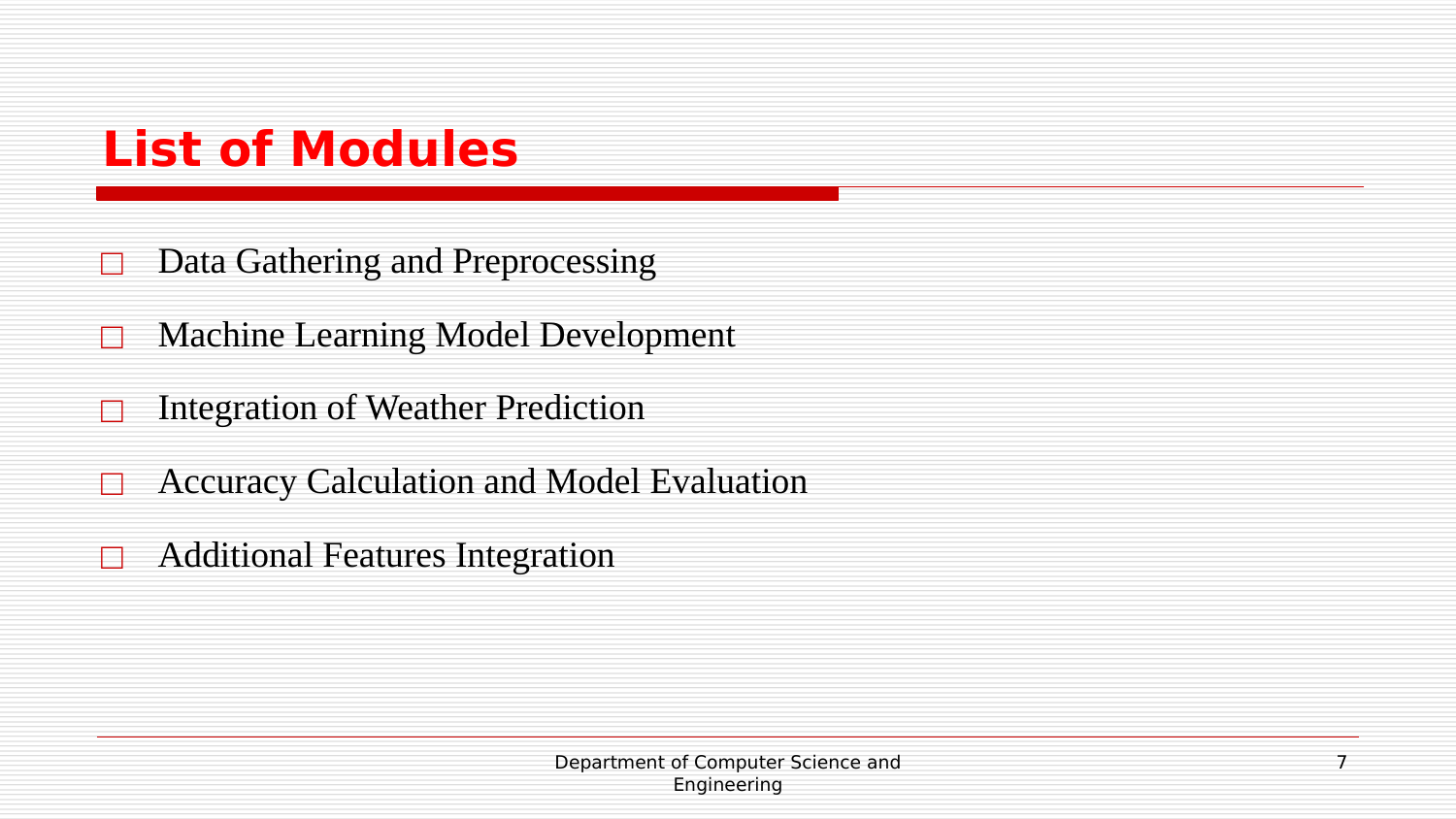

# List of Modules
Data Gathering and Preprocessing
Machine Learning Model Development
Integration of Weather Prediction
Accuracy Calculation and Model Evaluation
Additional Features Integration

Department of Computer Science and Engineering
7